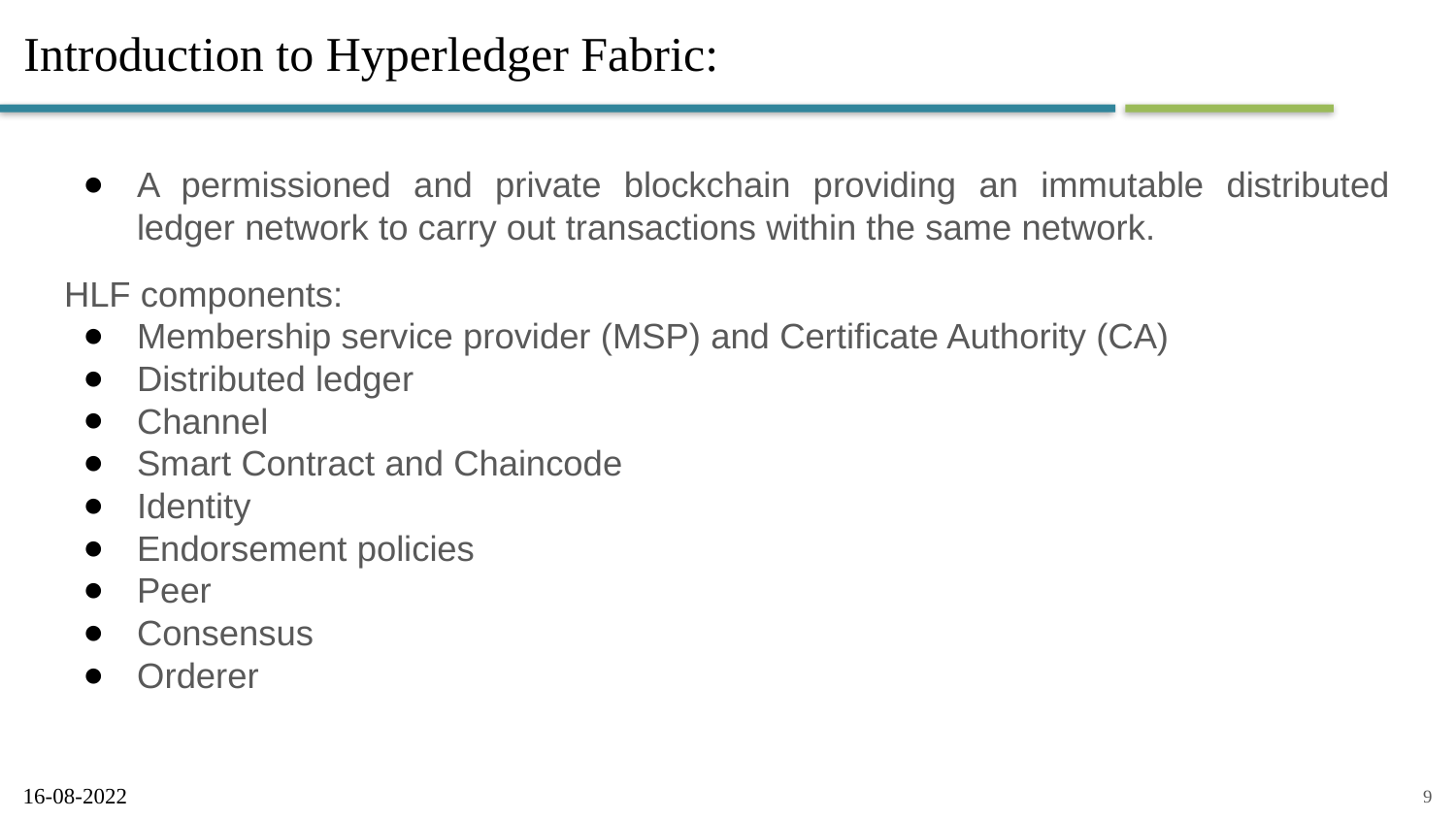

# Introduction to Hyperledger Fabric:
A permissioned and private blockchain providing an immutable distributed ledger network to carry out transactions within the same network.
HLF components:
Membership service provider (MSP) and Certificate Authority (CA)
Distributed ledger
Channel
Smart Contract and Chaincode
Identity
Endorsement policies
Peer
Consensus
Orderer
16-08-2022
9